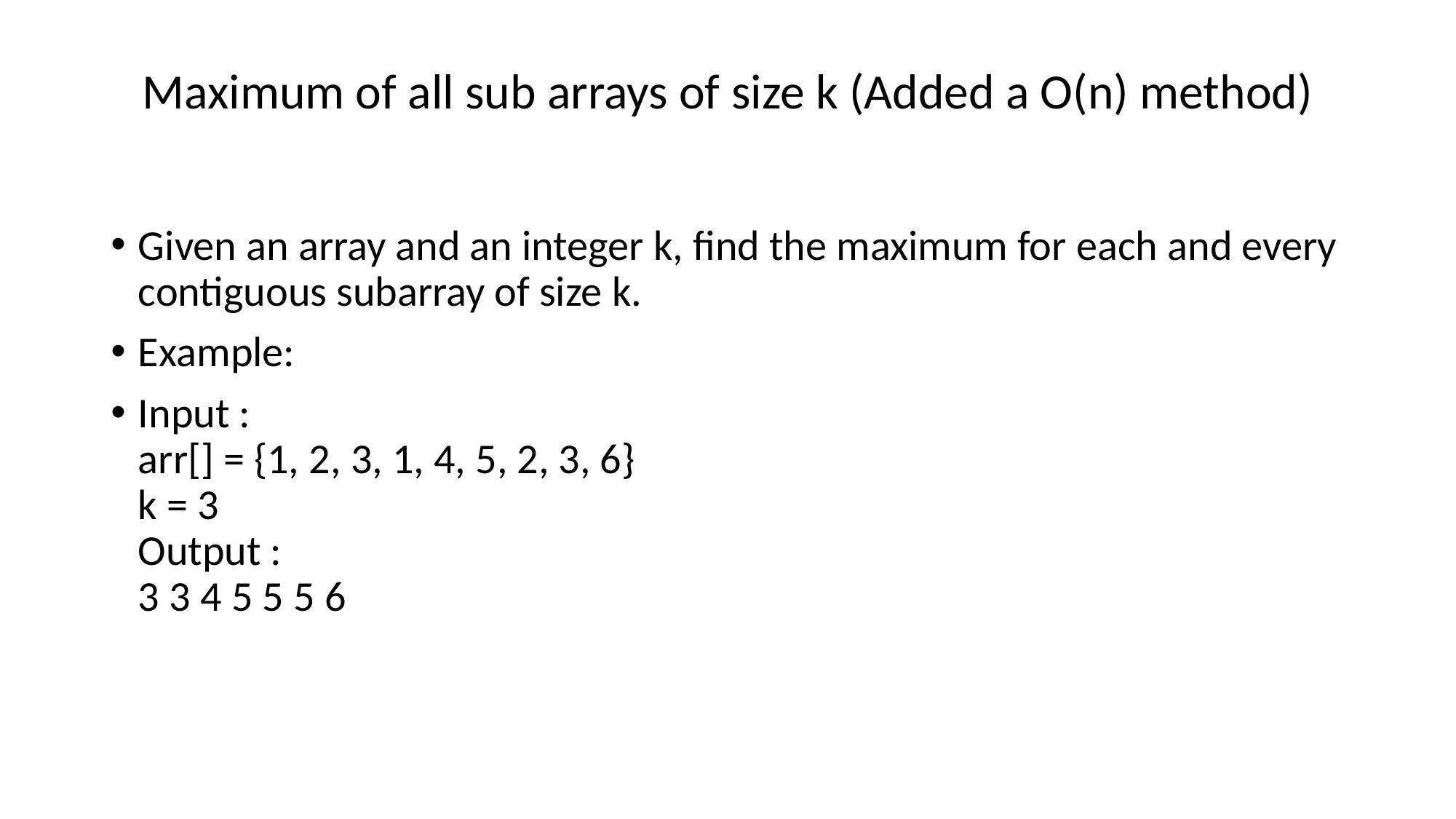

# Maximum of all sub arrays of size k (Added a O(n) method)
Given an array and an integer k, find the maximum for each and every contiguous subarray of size k.
Example:
Input :
arr[] = {1, 2, 3, 1, 4, 5, 2, 3, 6}
k = 3
Output :
3 3 4 5 5 5 6